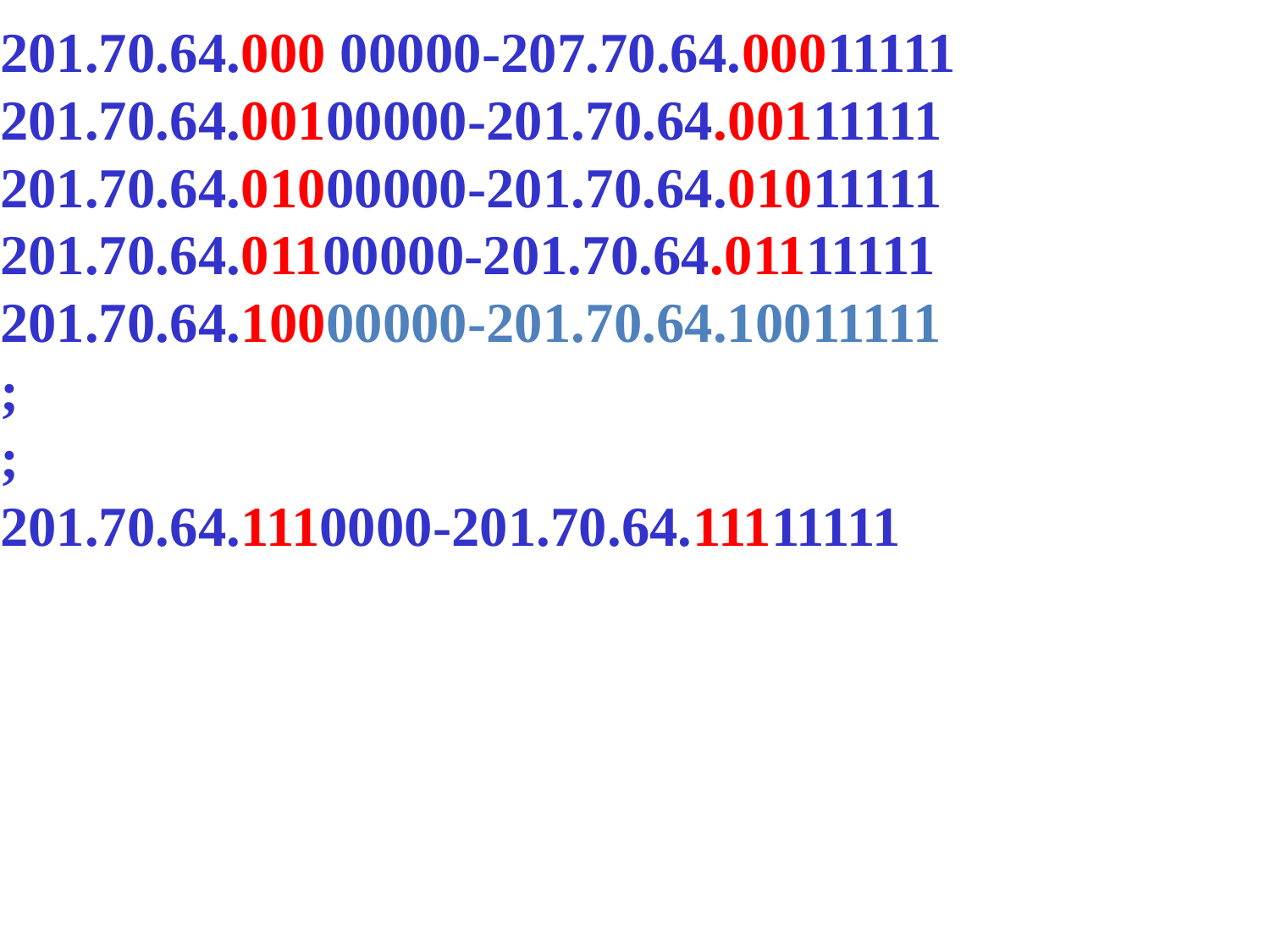

# 201.70.64.000 00000-207.70.64.00011111 201.70.64.00100000-201.70.64.00111111 201.70.64.01000000-201.70.64.01011111 201.70.64.01100000-201.70.64.01111111 201.70.64.10000000-201.70.64.10011111 ; ; 201.70.64.1110000-201.70.64.11111111